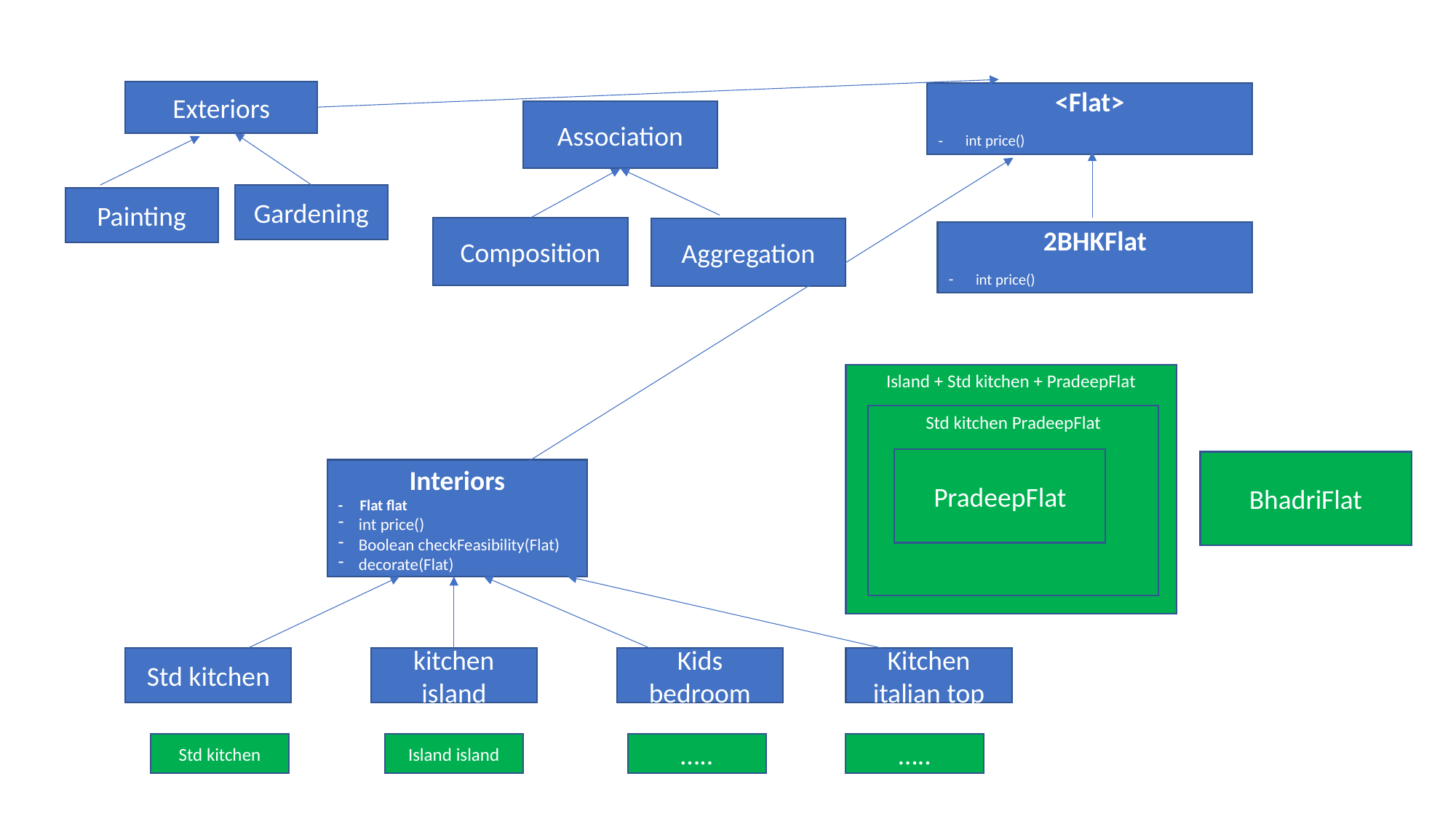

Exteriors
<Flat>
int price()
Association
Gardening
Painting
Composition
Aggregation
2BHKFlat
int price()
Island + Std kitchen + PradeepFlat
Std kitchen PradeepFlat
PradeepFlat
BhadriFlat
Interiors
-     Flat flat
int price()
Boolean checkFeasibility(Flat)
decorate(Flat)
Std kitchen
kitchen island
Kids bedroom
Kitchen italian top
Std kitchen
Island island
…..
…..